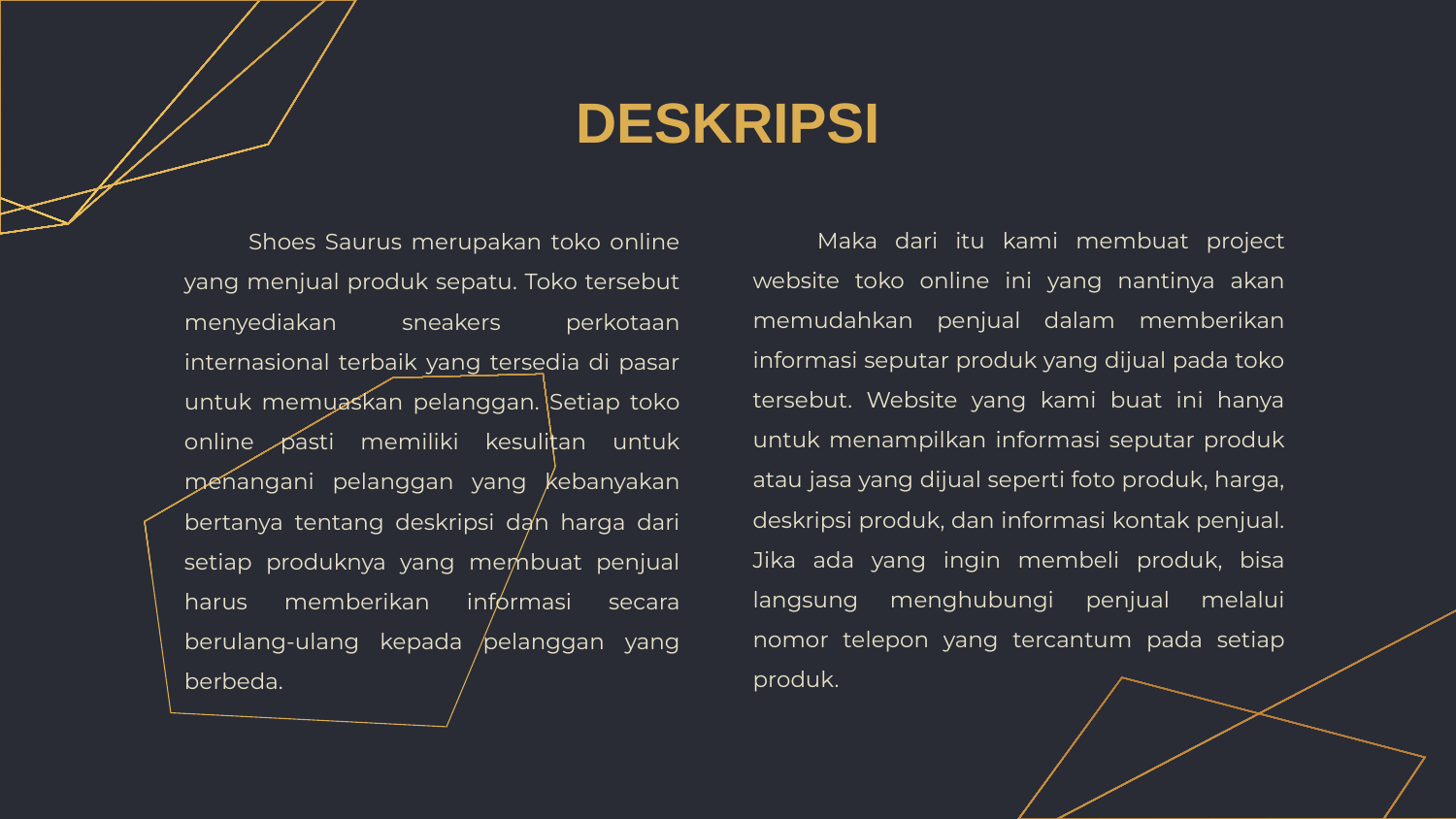

# DESKRIPSI
Shoes Saurus merupakan toko online yang menjual produk sepatu. Toko tersebut menyediakan sneakers perkotaan internasional terbaik yang tersedia di pasar untuk memuaskan pelanggan. Setiap toko online pasti memiliki kesulitan untuk menangani pelanggan yang kebanyakan bertanya tentang deskripsi dan harga dari setiap produknya yang membuat penjual harus memberikan informasi secara berulang-ulang kepada pelanggan yang berbeda.
Maka dari itu kami membuat project website toko online ini yang nantinya akan memudahkan penjual dalam memberikan informasi seputar produk yang dijual pada toko tersebut. Website yang kami buat ini hanya untuk menampilkan informasi seputar produk atau jasa yang dijual seperti foto produk, harga, deskripsi produk, dan informasi kontak penjual. Jika ada yang ingin membeli produk, bisa langsung menghubungi penjual melalui nomor telepon yang tercantum pada setiap produk.